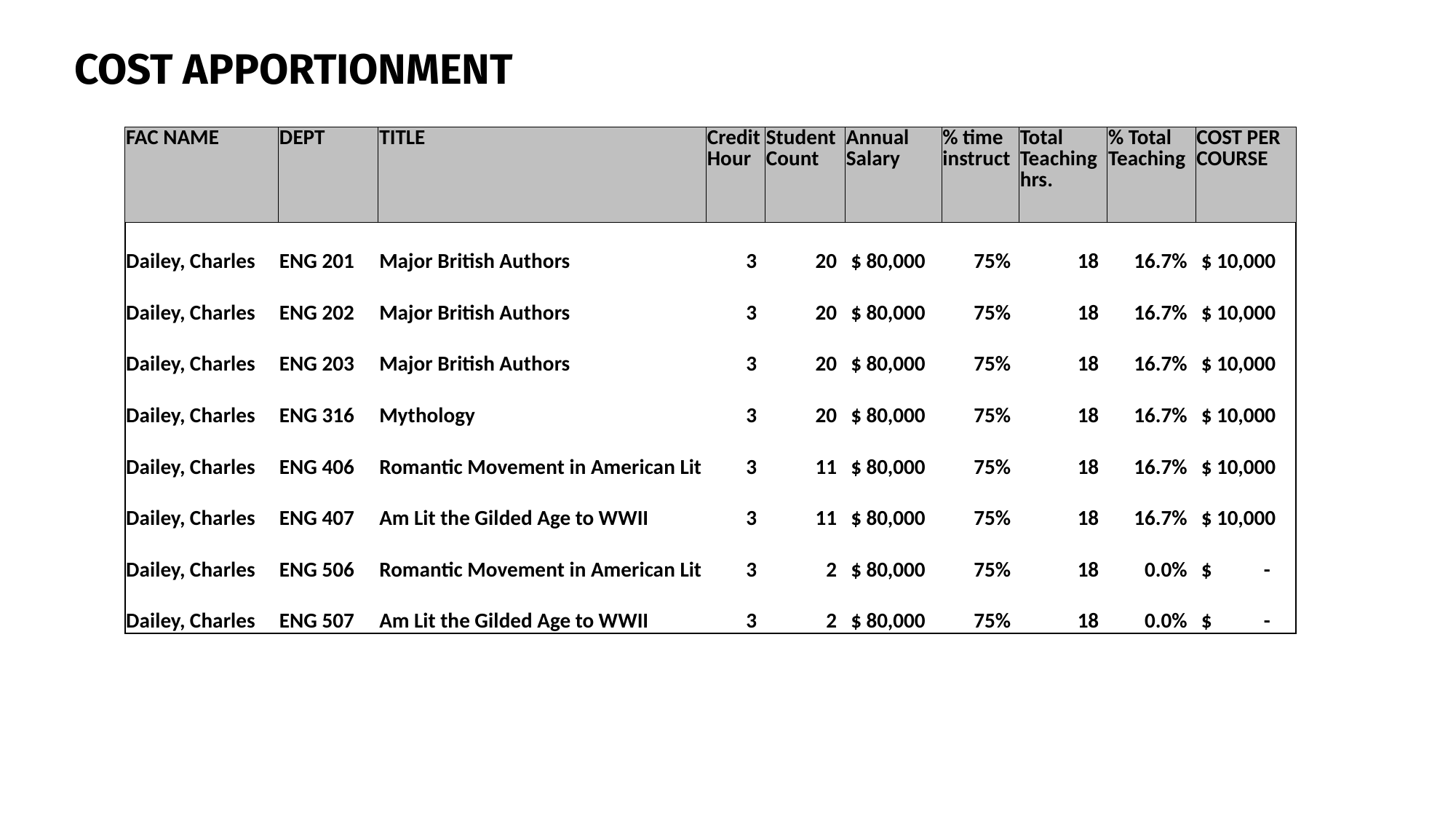

COST APPORTIONMENT
| FAC NAME | DEPT | TITLE | Credit Hour | Student Count | Annual Salary | % time instruct | Total Teaching hrs. | % Total Teaching | COST PER COURSE |
| --- | --- | --- | --- | --- | --- | --- | --- | --- | --- |
| Dailey, Charles | ENG 201 | Major British Authors | 3 | 20 | $ 80,000 | 75% | 18 | 16.7% | $ 10,000 |
| Dailey, Charles | ENG 202 | Major British Authors | 3 | 20 | $ 80,000 | 75% | 18 | 16.7% | $ 10,000 |
| Dailey, Charles | ENG 203 | Major British Authors | 3 | 20 | $ 80,000 | 75% | 18 | 16.7% | $ 10,000 |
| Dailey, Charles | ENG 316 | Mythology | 3 | 20 | $ 80,000 | 75% | 18 | 16.7% | $ 10,000 |
| Dailey, Charles | ENG 406 | Romantic Movement in American Lit | 3 | 11 | $ 80,000 | 75% | 18 | 16.7% | $ 10,000 |
| Dailey, Charles | ENG 407 | Am Lit the Gilded Age to WWII | 3 | 11 | $ 80,000 | 75% | 18 | 16.7% | $ 10,000 |
| Dailey, Charles | ENG 506 | Romantic Movement in American Lit | 3 | 2 | $ 80,000 | 75% | 18 | 0.0% | $ - |
| Dailey, Charles | ENG 507 | Am Lit the Gilded Age to WWII | 3 | 2 | $ 80,000 | 75% | 18 | 0.0% | $ - |